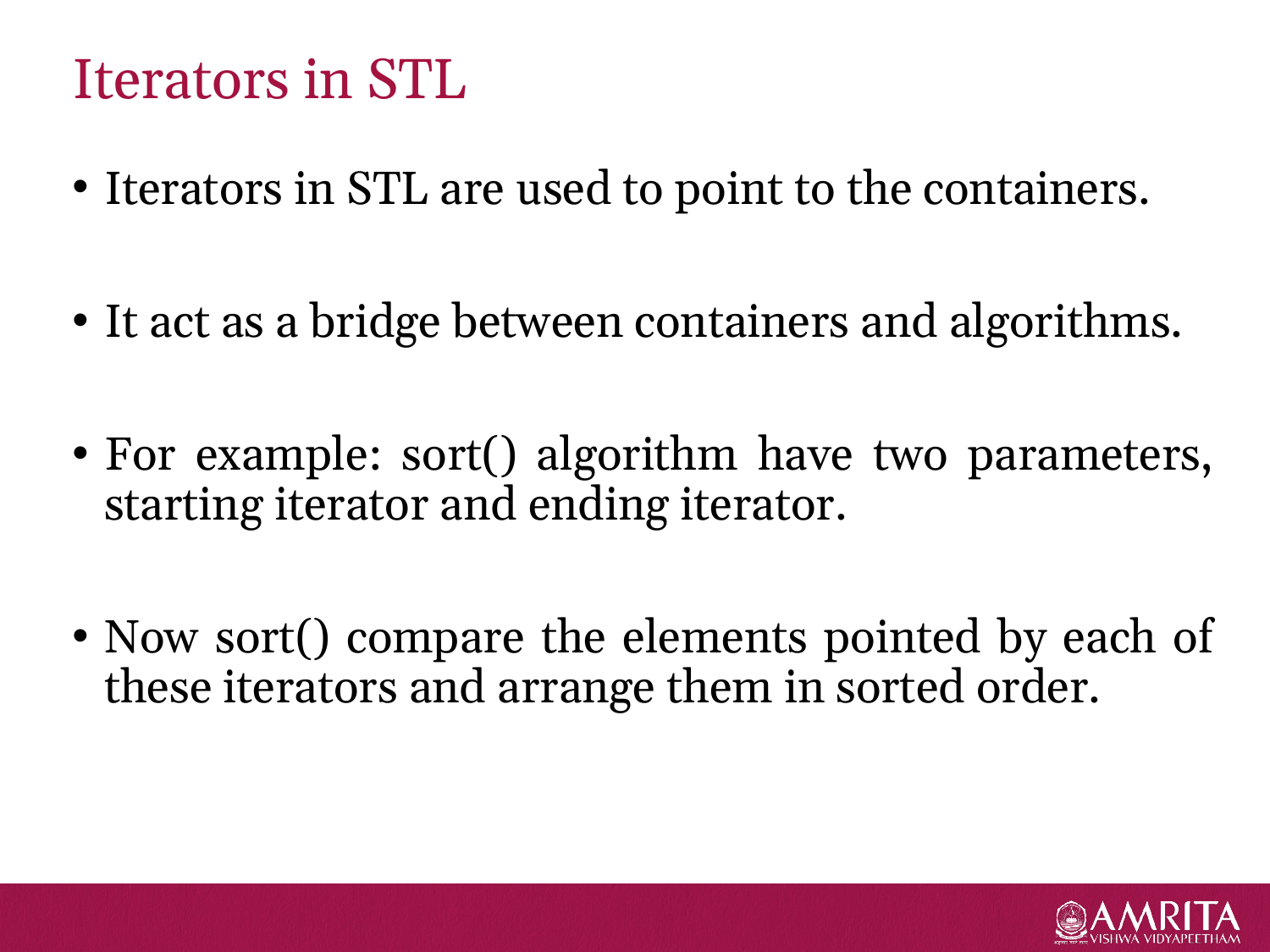

# Iterators in STL
Iterators in STL are used to point to the containers.

It act as a bridge between containers and algorithms.

For example: sort() algorithm have two parameters, starting iterator and ending iterator.

Now sort() compare the elements pointed by each of these iterators and arrange them in sorted order.